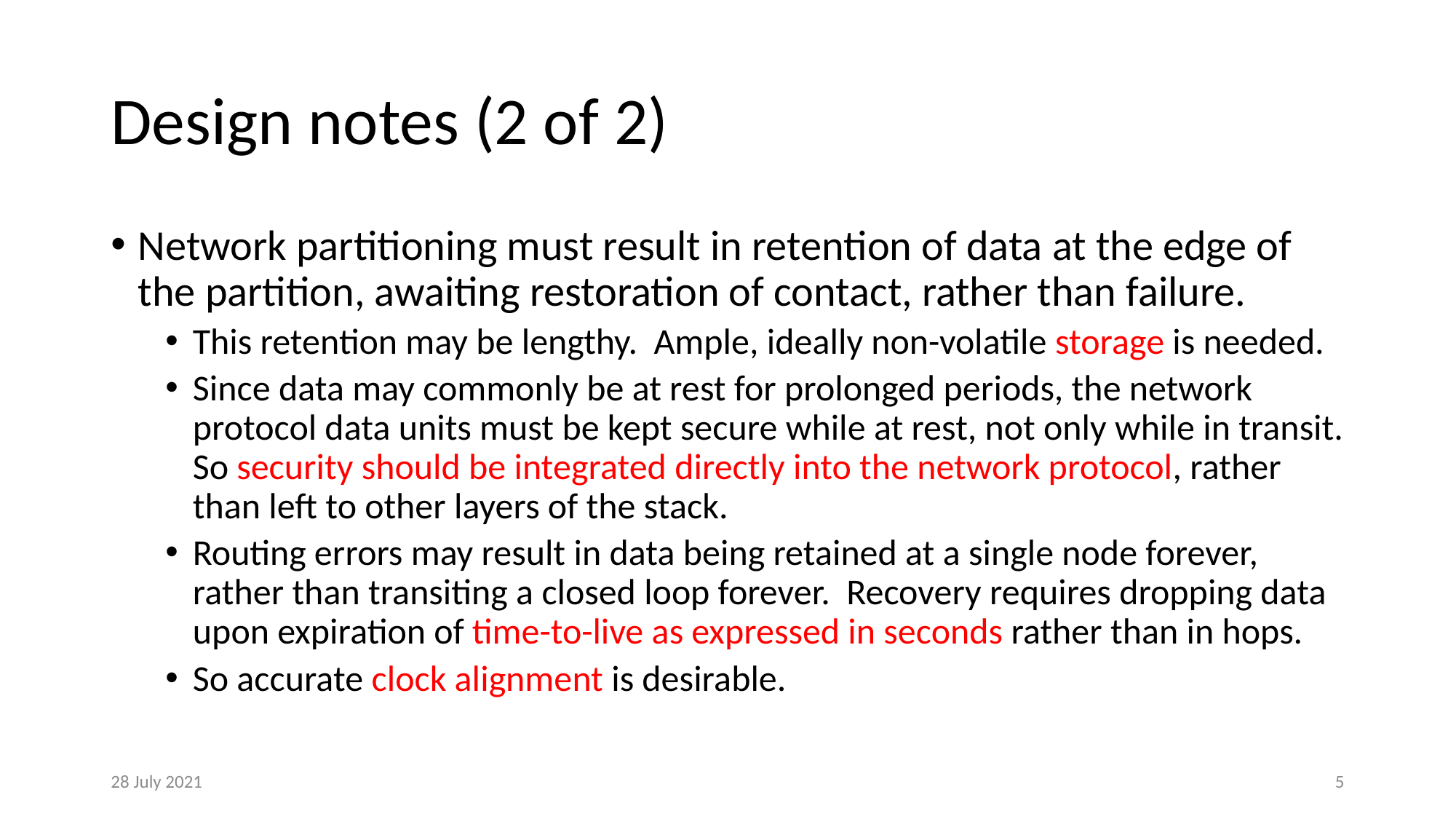

# Design notes (2 of 2)
Network partitioning must result in retention of data at the edge of the partition, awaiting restoration of contact, rather than failure.
This retention may be lengthy.  Ample, ideally non-volatile storage is needed.
Since data may commonly be at rest for prolonged periods, the network protocol data units must be kept secure while at rest, not only while in transit. So security should be integrated directly into the network protocol, rather than left to other layers of the stack.
Routing errors may result in data being retained at a single node forever, rather than transiting a closed loop forever.  Recovery requires dropping data upon expiration of time-to-live as expressed in seconds rather than in hops.
So accurate clock alignment is desirable.
28 July 2021
5